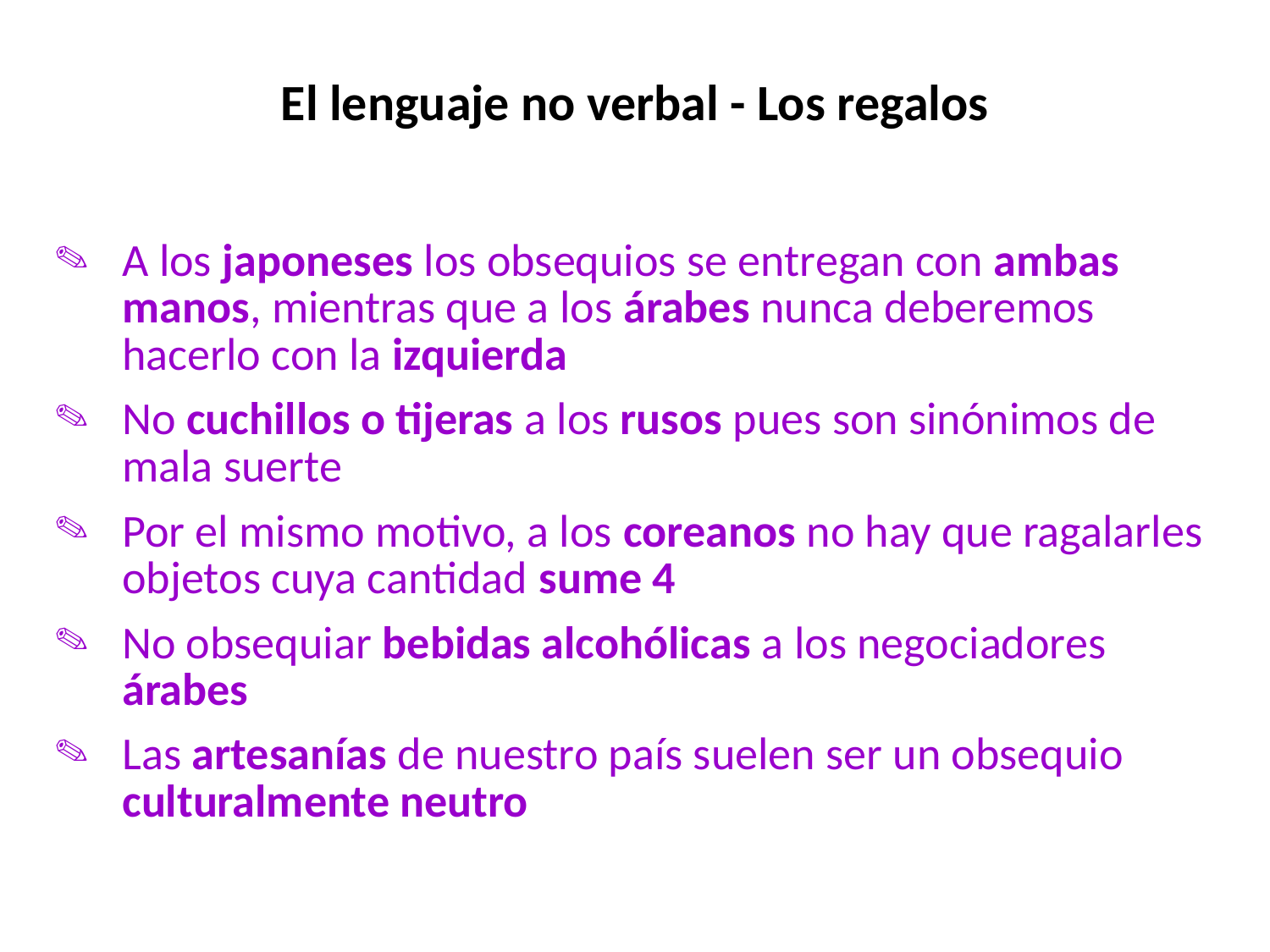

# El lenguaje no verbal - Los regalos
A los japoneses los obsequios se entregan con ambas manos, mientras que a los árabes nunca deberemos hacerlo con la izquierda
No cuchillos o tijeras a los rusos pues son sinónimos de mala suerte
Por el mismo motivo, a los coreanos no hay que ragalarles objetos cuya cantidad sume 4
No obsequiar bebidas alcohólicas a los negociadores árabes
Las artesanías de nuestro país suelen ser un obsequio culturalmente neutro